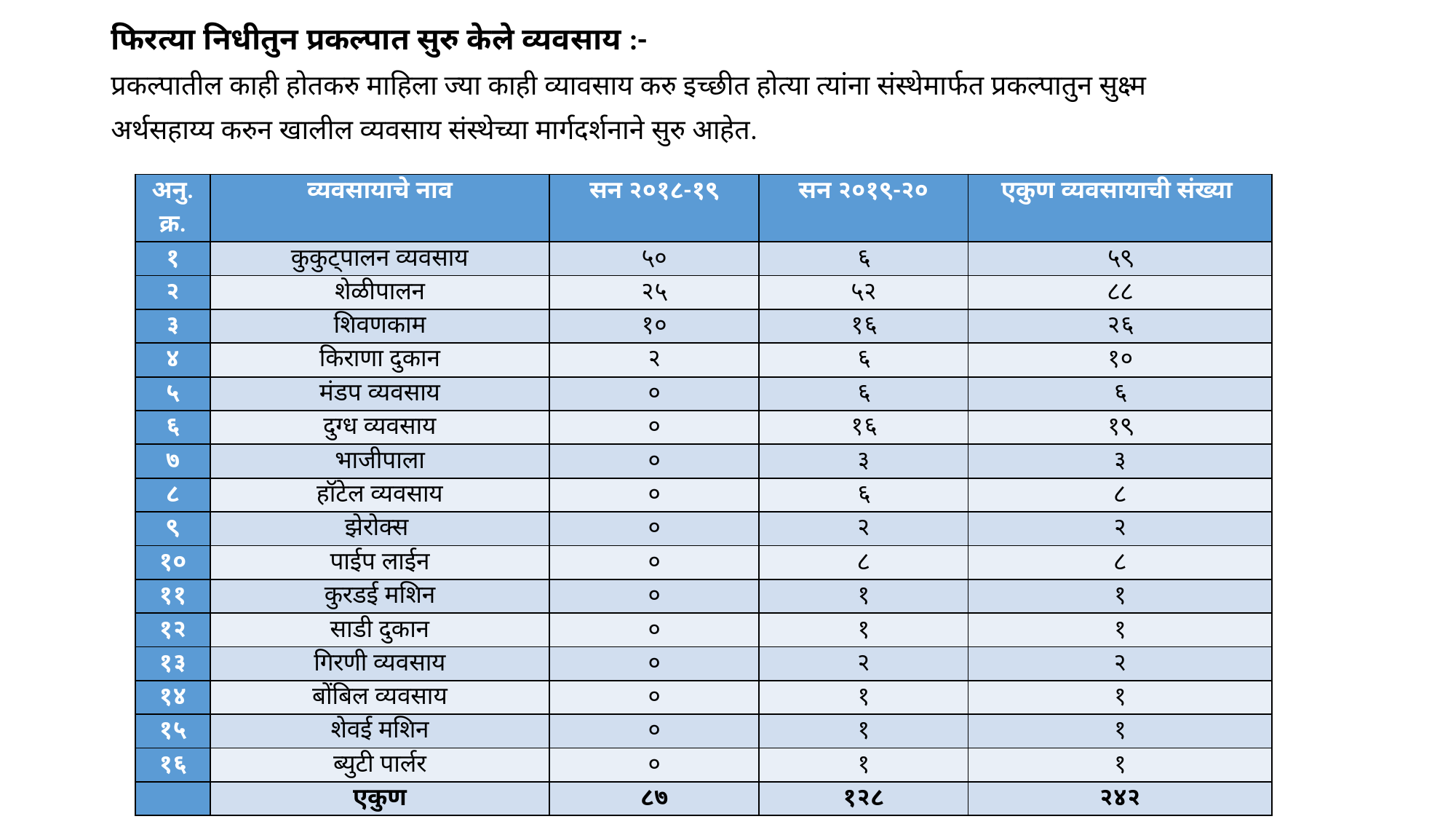

फिरत्या निधीतुन प्रकल्पात सुरु केले व्यवसाय :-
प्रकल्पातील काही होतकरु माहिला ज्या काही व्यावसाय करु इच्छीत होत्या त्यांना संस्थेमार्फत प्रकल्पातुन सुक्ष्म
अर्थसहाय्य करुन खालील व्यवसाय संस्थेच्या मार्गदर्शनाने सुरु आहेत.

| अनु.क्र. | व्यवसायाचे नाव | सन २०१८-१९ | सन २०१९-२० | एकुण व्यवसायाची संख्या |
| --- | --- | --- | --- | --- |
| १ | कुकुट्पालन व्यवसाय | ५० | ६ | ५९ |
| २ | शेळीपालन | २५ | ५२ | ८८ |
| ३ | शिवणकाम | १० | १६ | २६ |
| ४ | किराणा दुकान | २ | ६ | १० |
| ५ | मंडप व्यवसाय | ० | ६ | ६ |
| ६ | दुग्ध व्यवसाय | ० | १६ | १९ |
| ७ | भाजीपाला | ० | ३ | ३ |
| ८ | हॉटेल व्यवसाय | ० | ६ | ८ |
| ९ | झेरोक्स | ० | २ | २ |
| १० | पाईप लाईन | ० | ८ | ८ |
| ११ | कुरडई मशिन | ० | १ | १ |
| १२ | साडी दुकान | ० | १ | १ |
| १३ | गिरणी व्यवसाय | ० | २ | २ |
| १४ | बोंबिल व्यवसाय | ० | १ | १ |
| १५ | शेवई मशिन | ० | १ | १ |
| १६ | ब्युटी पार्लर | ० | १ | १ |
|  | एकुण | ८७ | १२८ | २४२ |